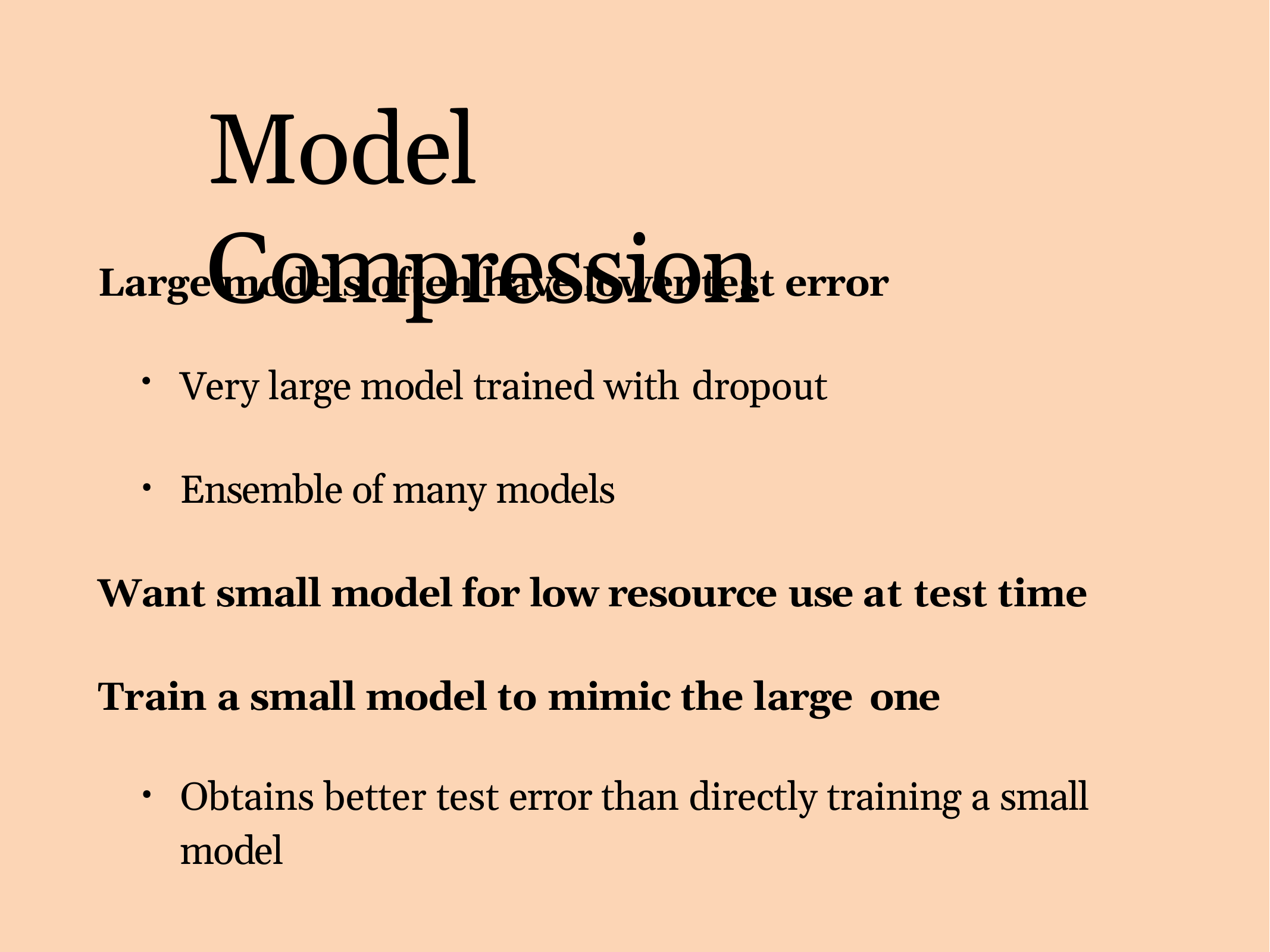

# Model Compression
Large models often have lower test error

Very large model trained with dropout

Ensemble of many models

Want small model for low resource use at test time

Train a small model to mimic the large one
Obtains better test error than directly training a small  model